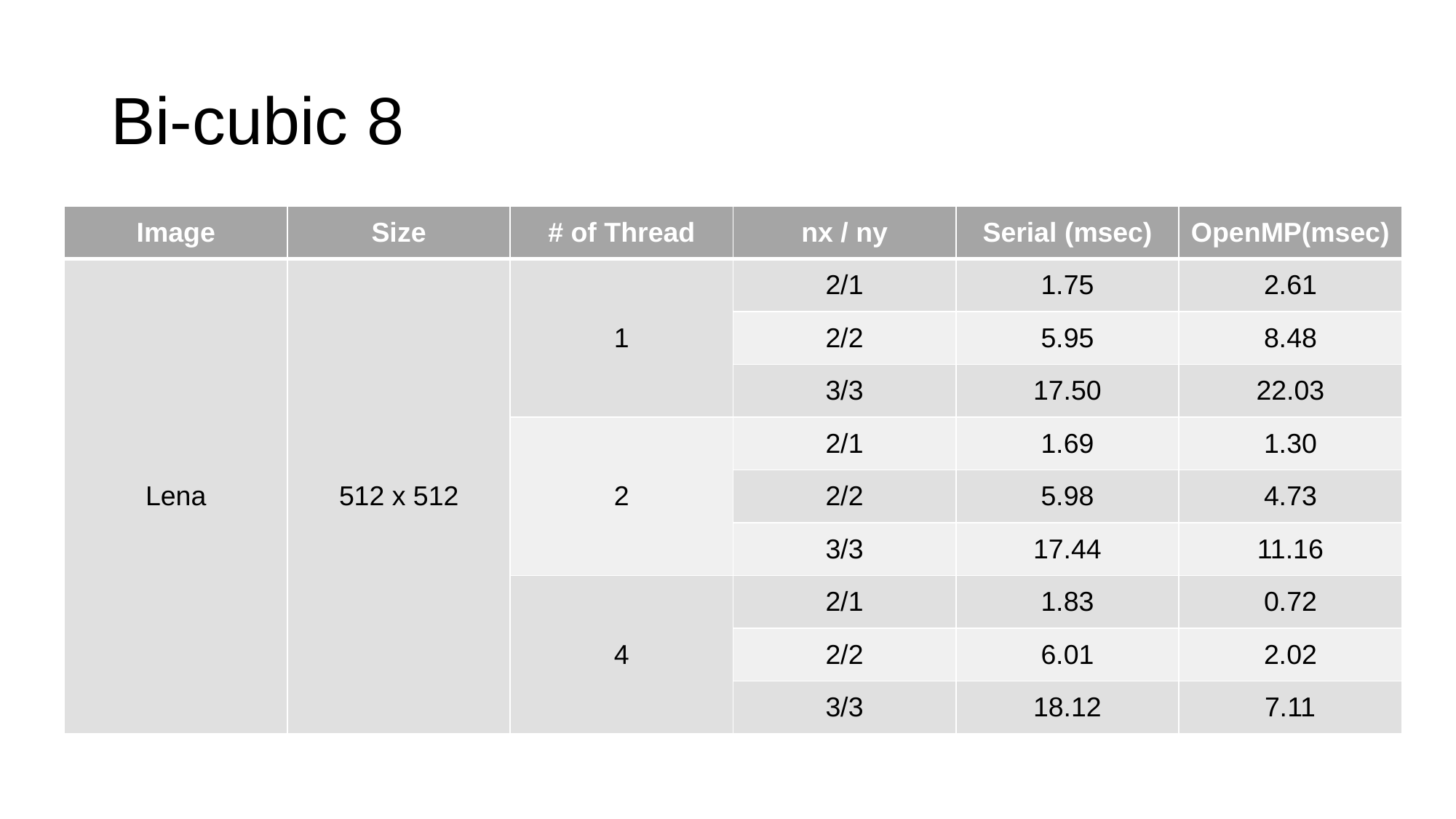

# Bi-cubic 8
| Image | Size | # of Thread | nx / ny | Serial (msec) | OpenMP(msec) |
| --- | --- | --- | --- | --- | --- |
| Lena | 512 x 512 | 1 | 2/1 | 1.75 | 2.61 |
|  |  |  | 2/2 | 5.95 | 8.48 |
|  |  |  | 3/3 | 17.50 | 22.03 |
|  |  | 2 | 2/1 | 1.69 | 1.30 |
|  |  |  | 2/2 | 5.98 | 4.73 |
|  |  |  | 3/3 | 17.44 | 11.16 |
|  |  | 4 | 2/1 | 1.83 | 0.72 |
|  |  |  | 2/2 | 6.01 | 2.02 |
|  |  |  | 3/3 | 18.12 | 7.11 |